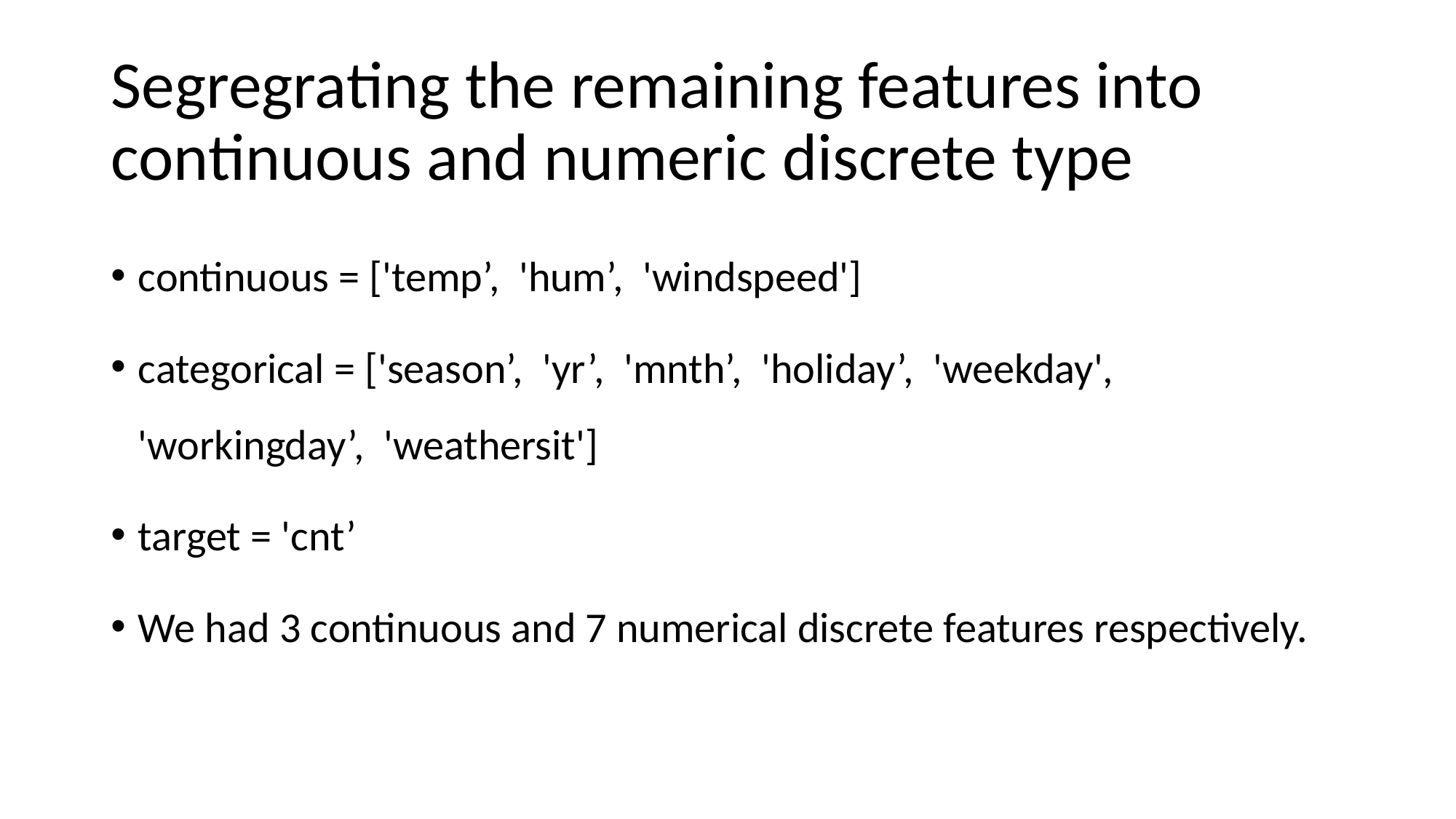

# Segregrating the remaining features into continuous and numeric discrete type
continuous = ['temp’,  'hum’,  'windspeed']
categorical = ['season’,  'yr’,  'mnth’,  'holiday’,  'weekday', 'workingday’,  'weathersit']
target = 'cnt’
We had 3 continuous and 7 numerical discrete features respectively.